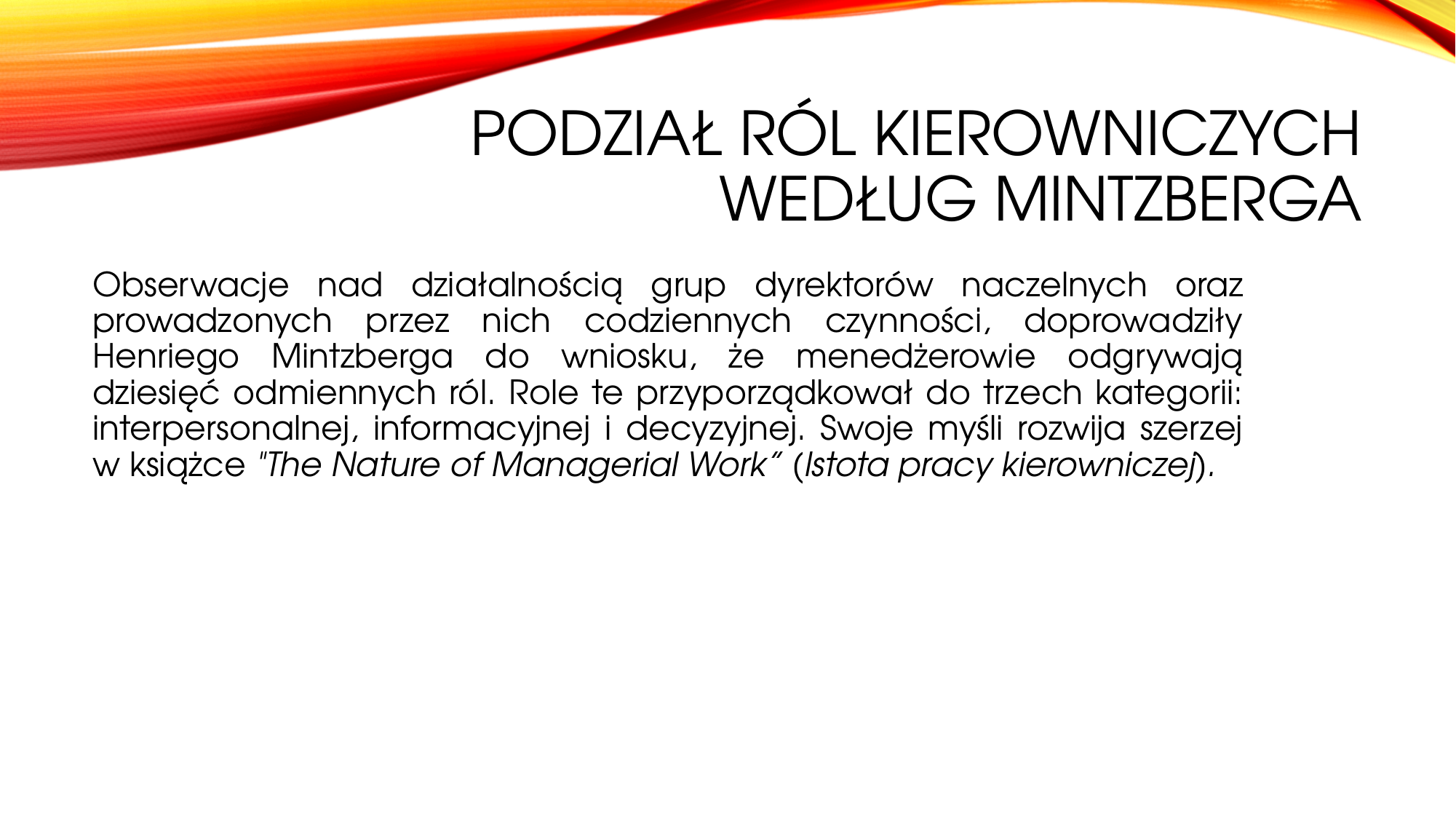

# Podział ról kierowniczych według Mintzberga
Obserwacje nad działalnością grup dyrektorów naczelnych oraz prowadzonych przez nich codziennych czynności, doprowadziły Henriego Mintzberga do wniosku, że menedżerowie odgrywają dziesięć odmiennych ról. Role te przyporządkował do trzech kategorii: interpersonalnej, informacyjnej i decyzyjnej. Swoje myśli rozwija szerzej w książce "The Nature of Managerial Work” (Istota pracy kierowniczej).